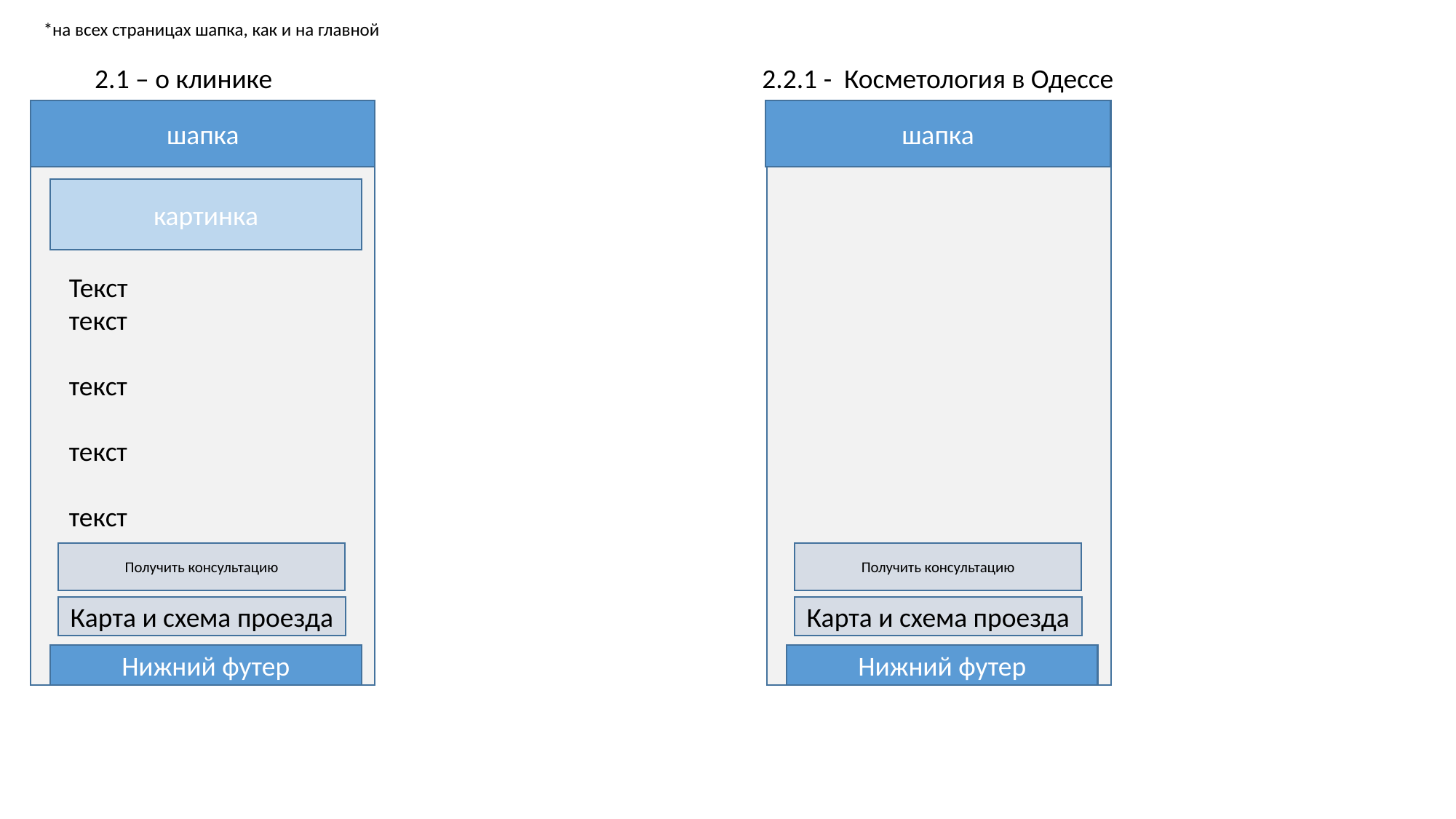

*на всех страницах шапка, как и на главной
2.1 – о клинике
2.2.1 -  Косметология в Одессе

шапка
шапка

картинка
Текст
текст

текст

текст

текст

Получить консультацию
Получить консультацию
Карта и схема проезда
Карта и схема проезда
Нижний футер
Нижний футер